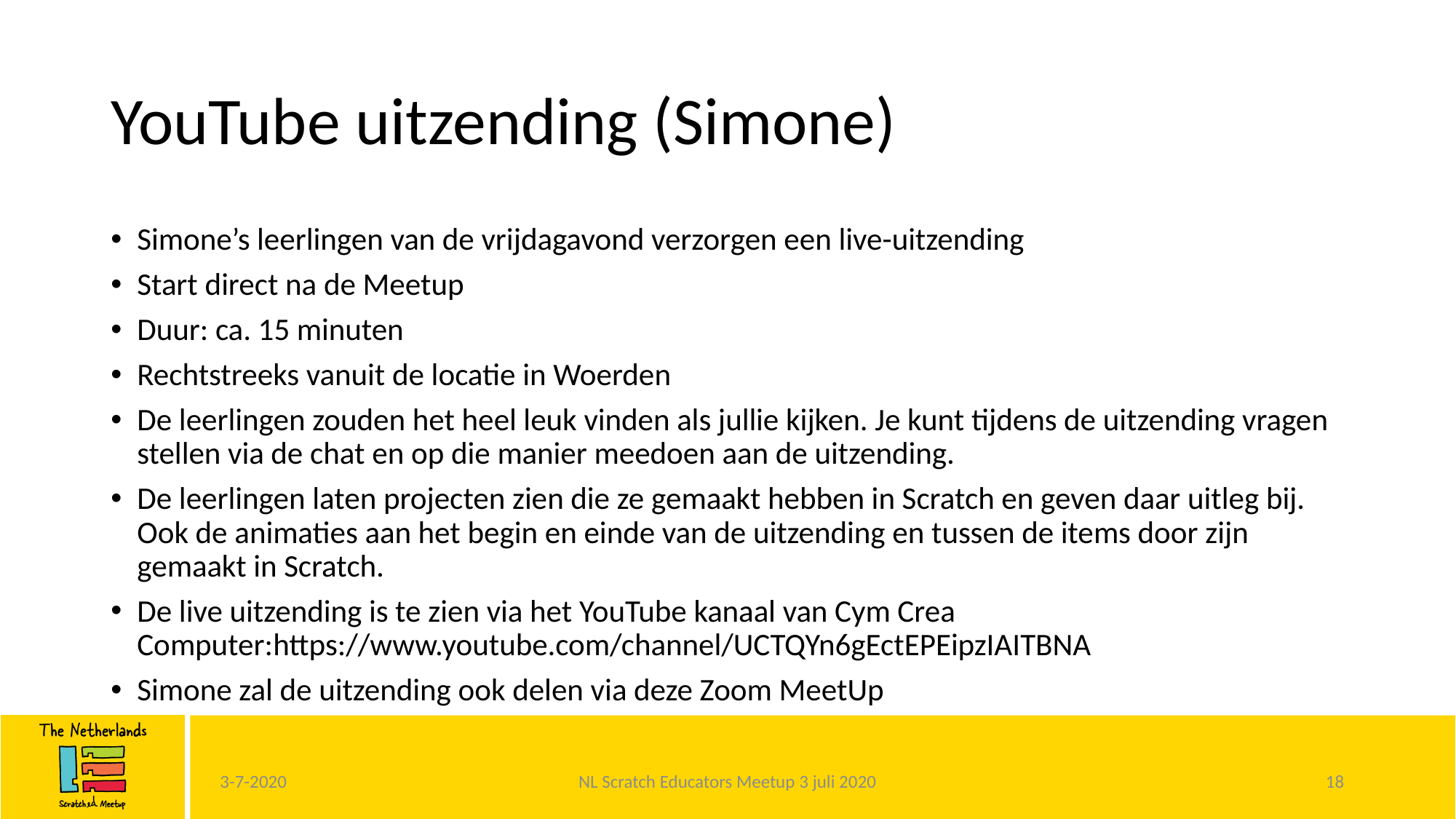

# YouTube uitzending (Simone)
Simone’s leerlingen van de vrijdagavond verzorgen een live-uitzending
Start direct na de Meetup
Duur: ca. 15 minuten
Rechtstreeks vanuit de locatie in Woerden
De leerlingen zouden het heel leuk vinden als jullie kijken. Je kunt tijdens de uitzending vragen stellen via de chat en op die manier meedoen aan de uitzending.
De leerlingen laten projecten zien die ze gemaakt hebben in Scratch en geven daar uitleg bij. Ook de animaties aan het begin en einde van de uitzending en tussen de items door zijn gemaakt in Scratch.
De live uitzending is te zien via het YouTube kanaal van Cym Crea Computer:https://www.youtube.com/channel/UCTQYn6gEctEPEipzIAITBNA
Simone zal de uitzending ook delen via deze Zoom MeetUp
3-7-2020
NL Scratch Educators Meetup 3 juli 2020
18